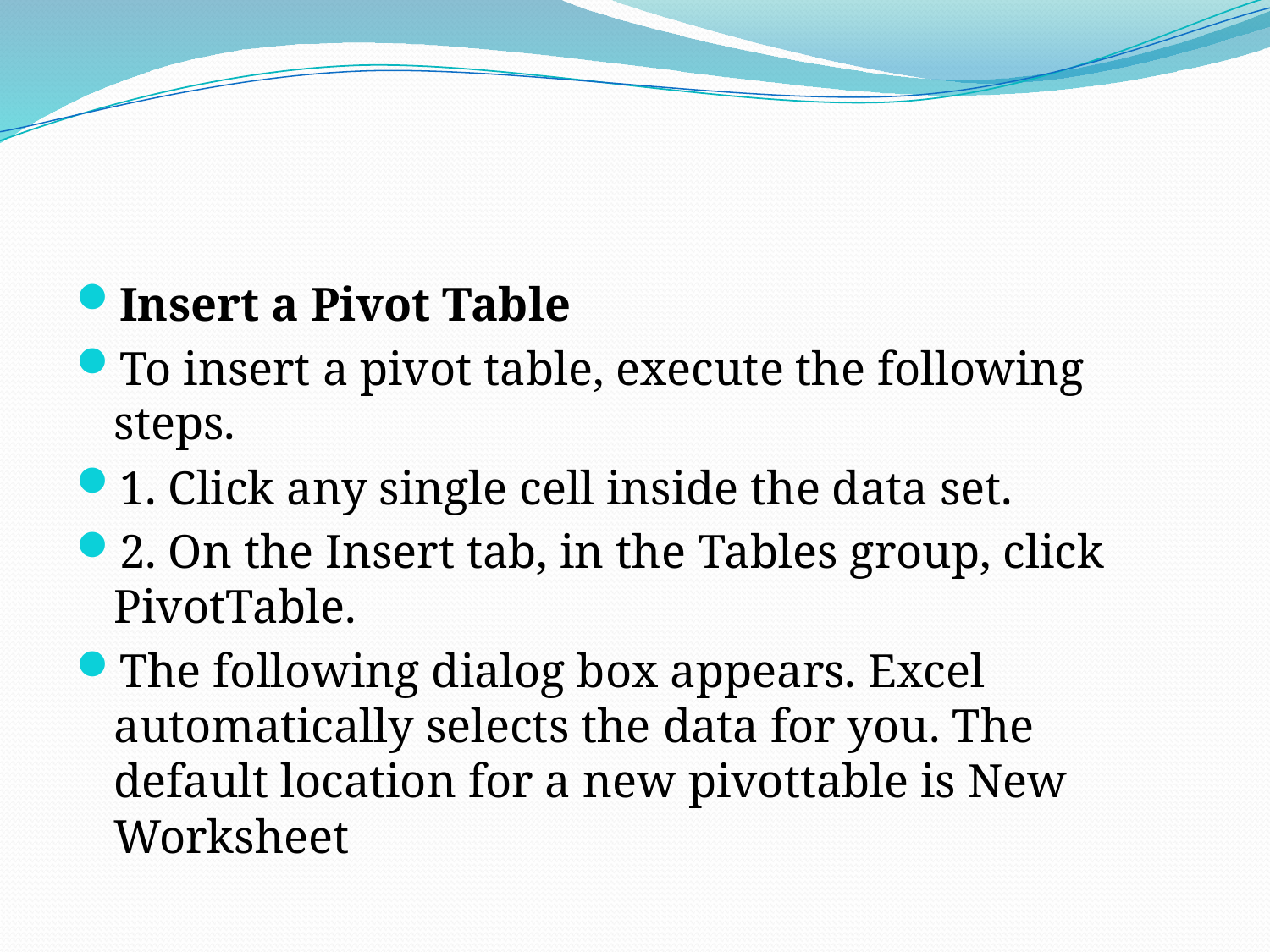

Insert a Pivot Table
To insert a pivot table, execute the following steps.
1. Click any single cell inside the data set.
2. On the Insert tab, in the Tables group, click PivotTable.
The following dialog box appears. Excel automatically selects the data for you. The default location for a new pivottable is New Worksheet